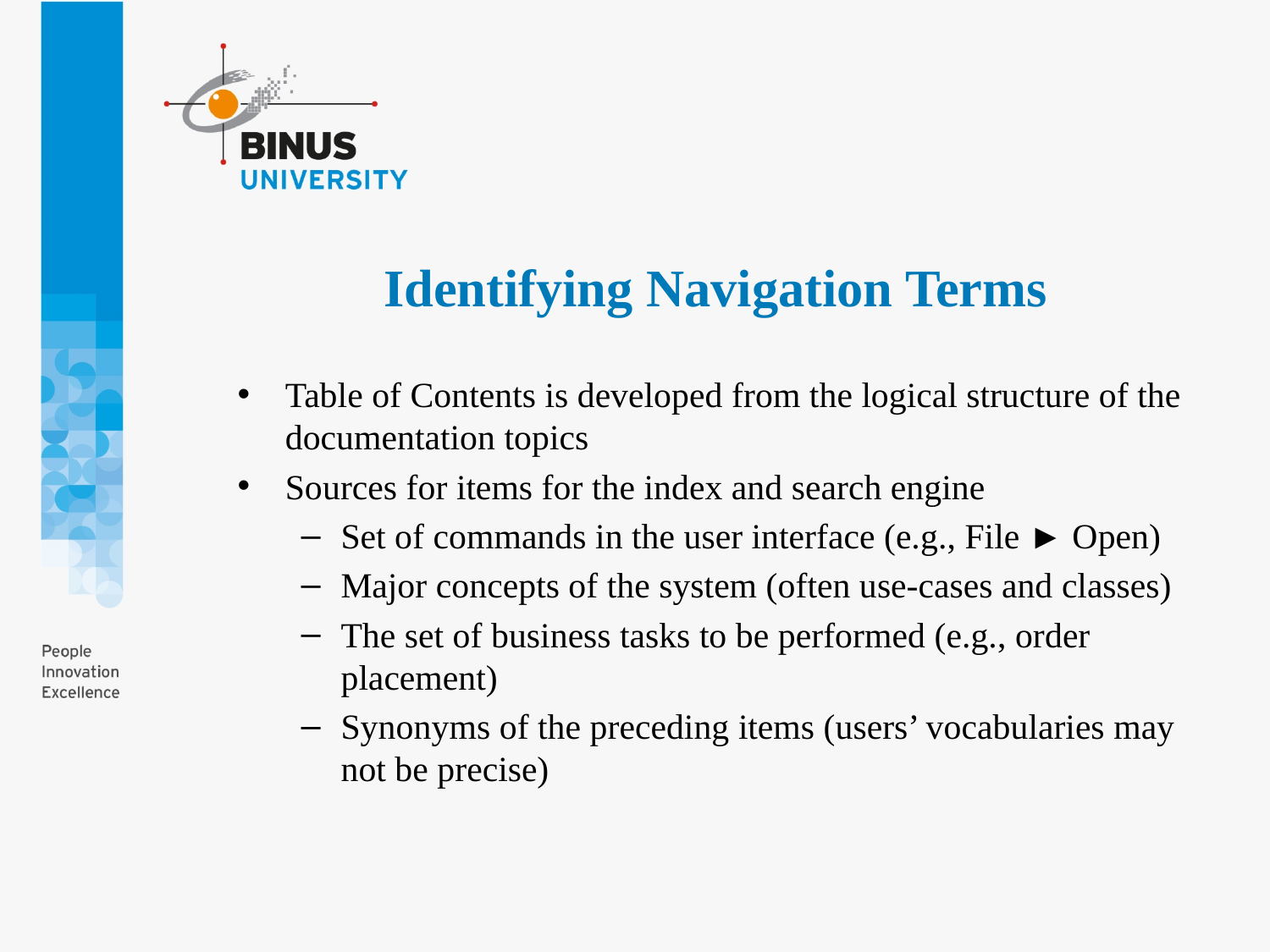

# Identifying Navigation Terms
Table of Contents is developed from the logical structure of the documentation topics
Sources for items for the index and search engine
Set of commands in the user interface (e.g., File ► Open)
Major concepts of the system (often use-cases and classes)
The set of business tasks to be performed (e.g., order placement)
Synonyms of the preceding items (users’ vocabularies may not be precise)